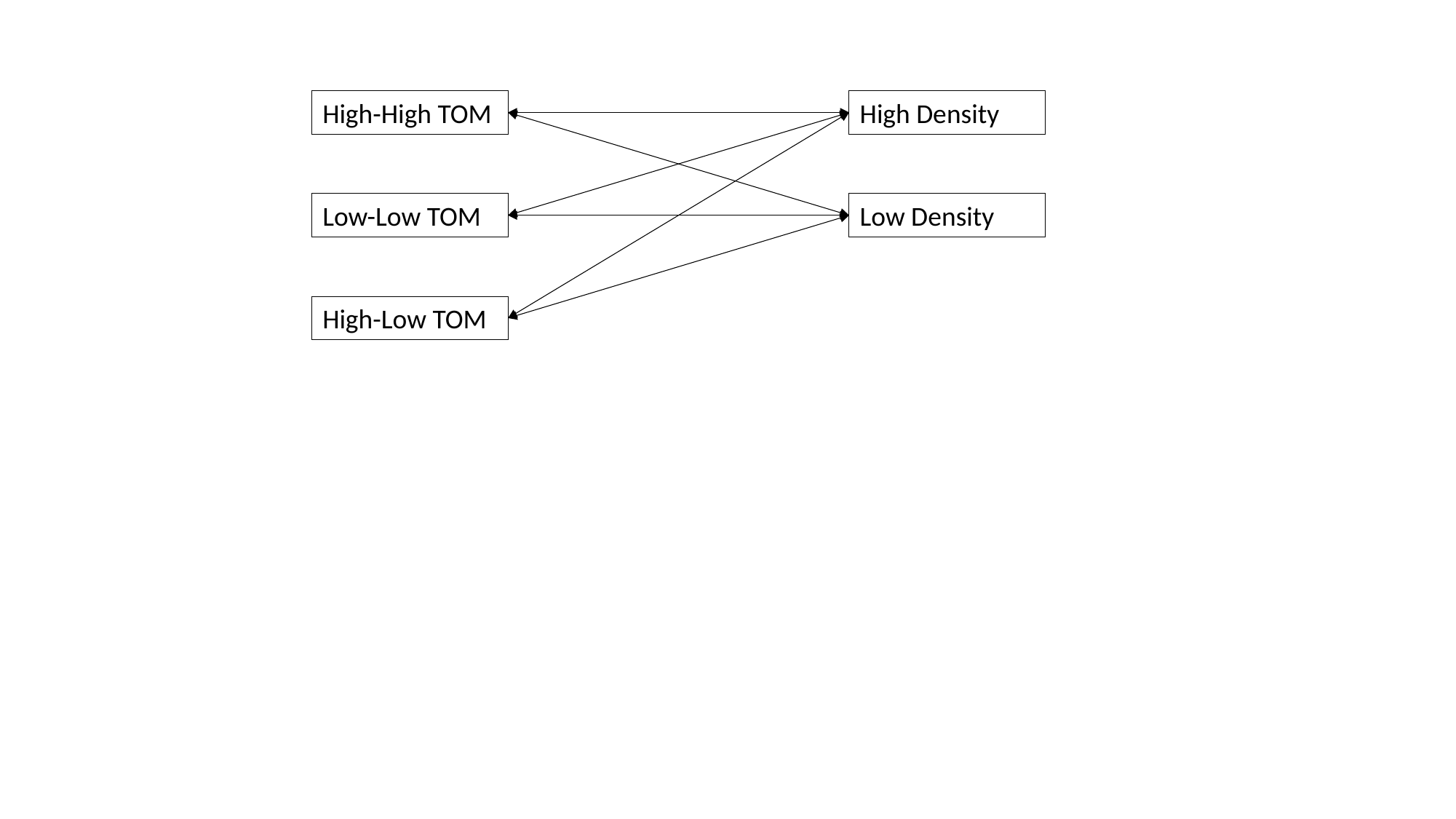

High-High TOM
High Density
Low-Low TOM
Low Density
High-Low TOM